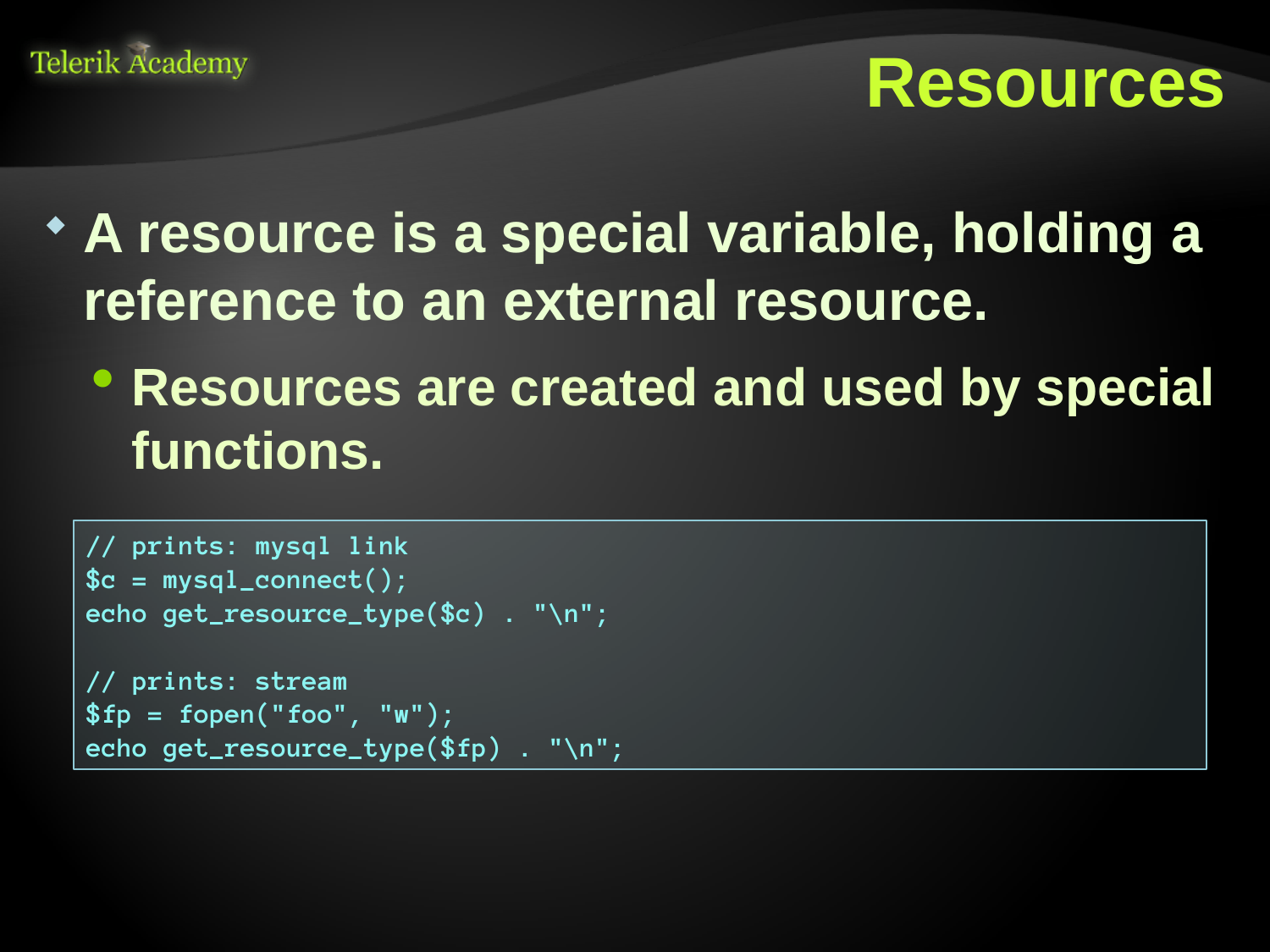

# Resources
A resource is a special variable, holding a reference to an external resource.
Resources are created and used by special functions.
// prints: mysql link
$c = mysql_connect();
echo get_resource_type($c) . "\n";

// prints: stream
$fp = fopen("foo", "w");
echo get_resource_type($fp) . "\n";